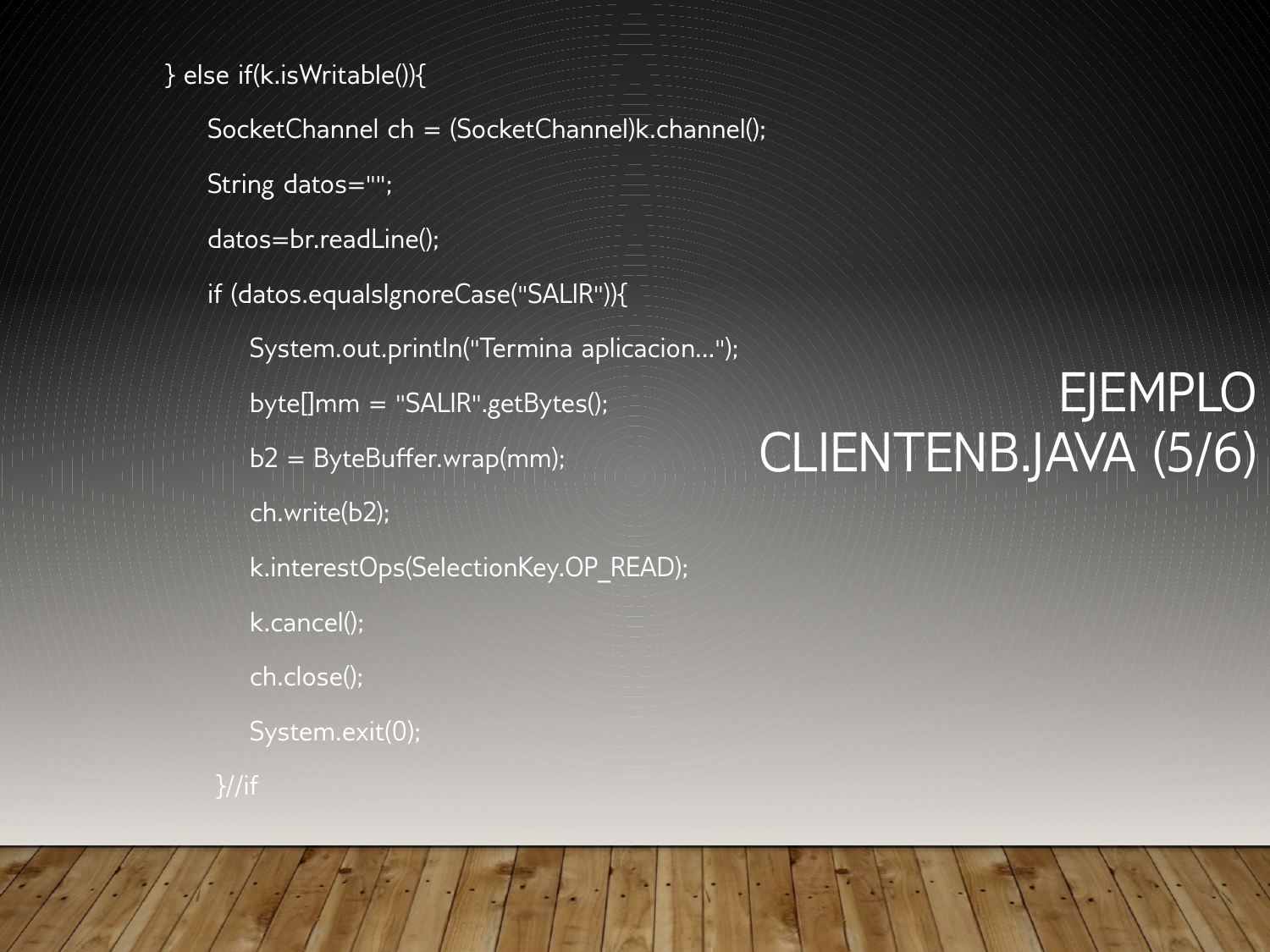

} else if(k.isWritable()){
                       SocketChannel ch = (SocketChannel)k.channel();
                       String datos="";
                       datos=br.readLine();
                       if (datos.equalsIgnoreCase("SALIR")){
                            System.out.println("Termina aplicacion...");
                            byte[]mm = "SALIR".getBytes();
                            b2 = ByteBuffer.wrap(mm);
                            ch.write(b2);
                            k.interestOps(SelectionKey.OP_READ);
                            k.cancel();
                            ch.close();
                            System.exit(0);
                        }//if
Ejemplo ClienteNB.java (5/6)